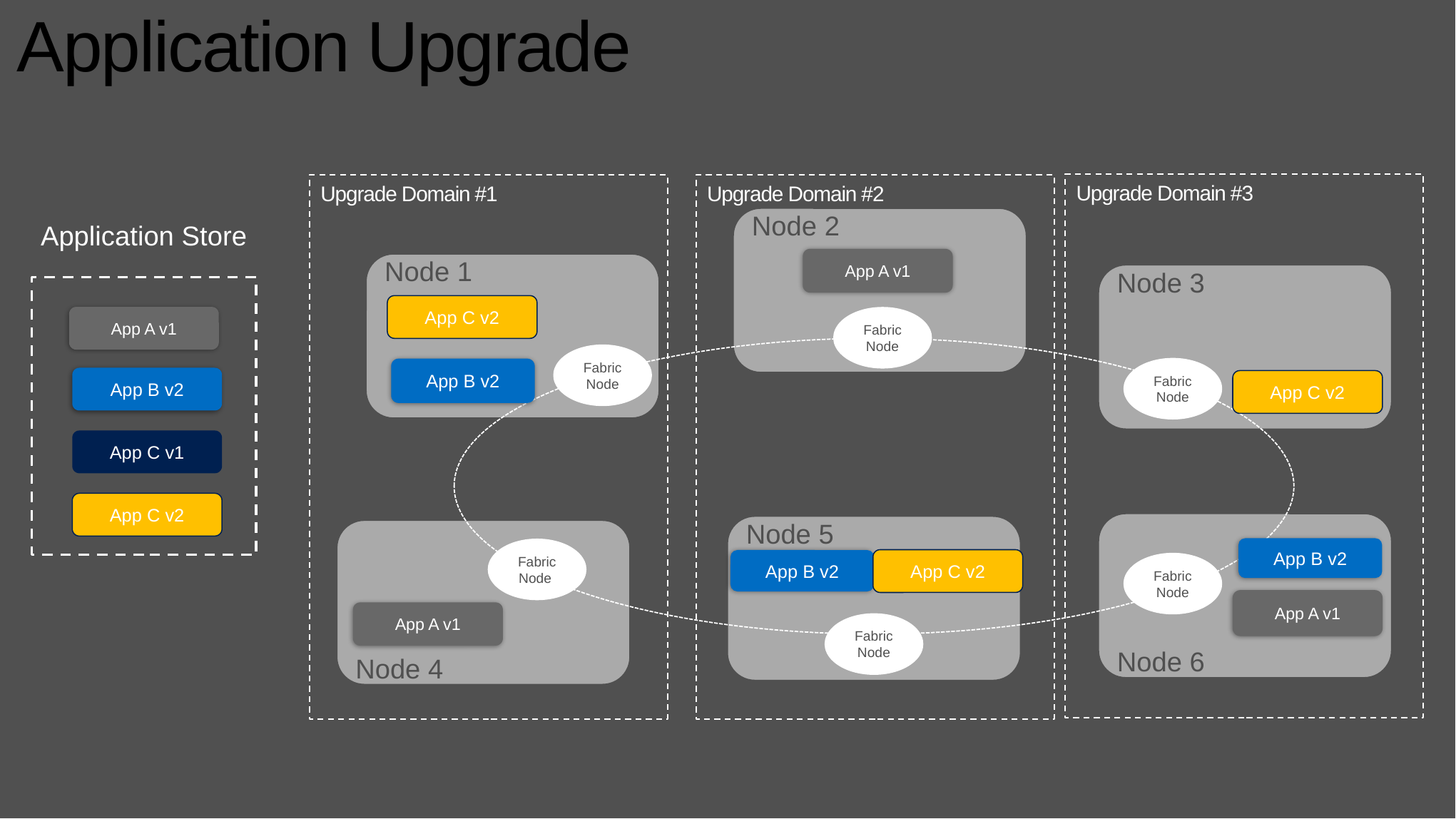

Application Upgrade

Upgrade Domain #3
Upgrade Domain #2
Upgrade Domain #1
Node 2

Node 1

Node 3

Fabric
Node

Fabric
Node
Fabric
Node

Node 6

Node 5

Node 4
Fabric
Node
Fabric
Node
Fabric
Node
Application Store
App A v1

App C v2
App C v1
App A v1
App B v2
App B v2
App C v2
App C v1
App C v1
App C v2
App B v2
App C v2
App B v2
App C v1
App A v1
App A v1